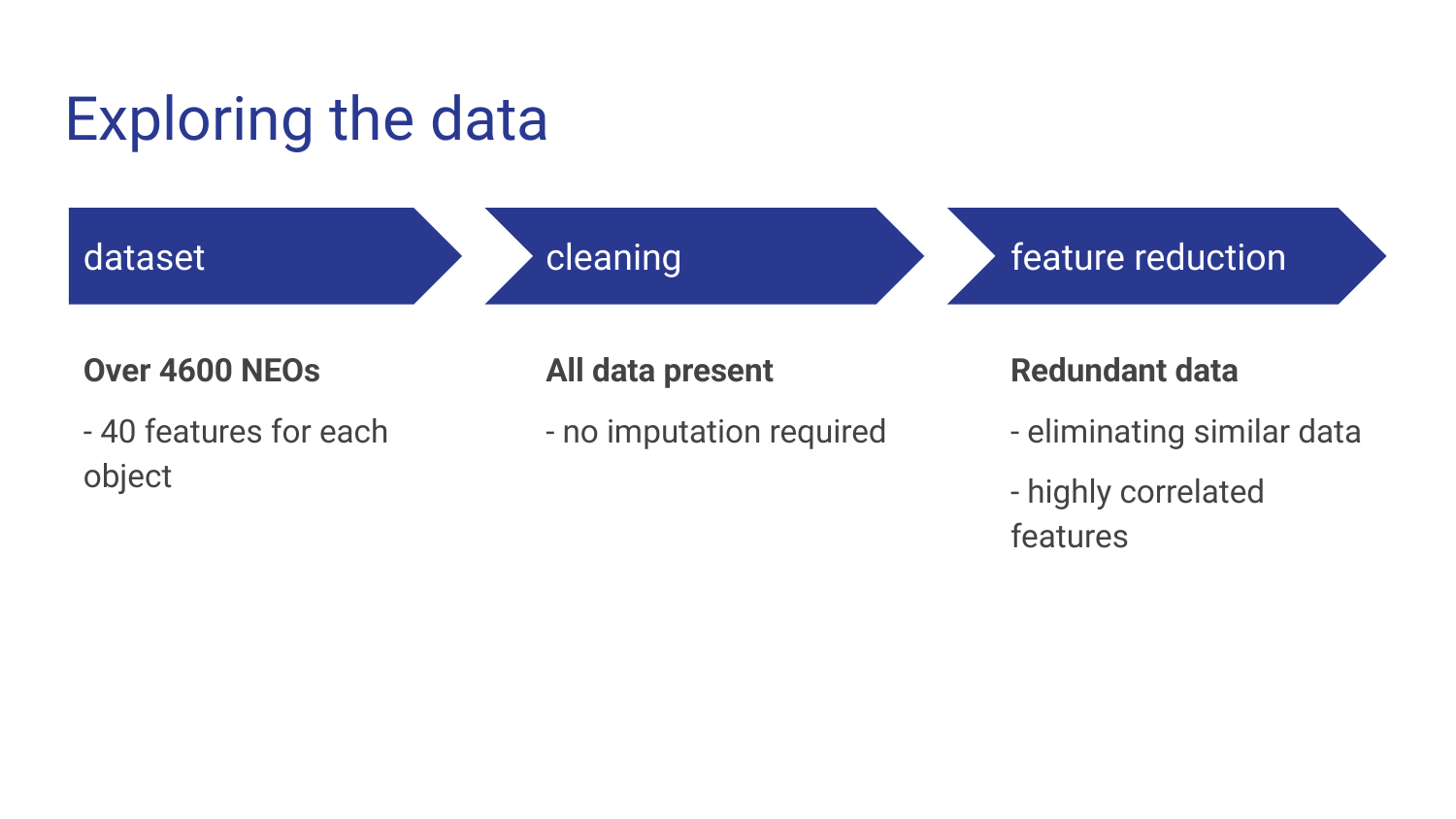

# Exploring the data

dataset
cleaning
feature reduction
Over 4600 NEOs
- 40 features for each object

All data present
- no imputation required
Redundant data
- eliminating similar data
- highly correlated features